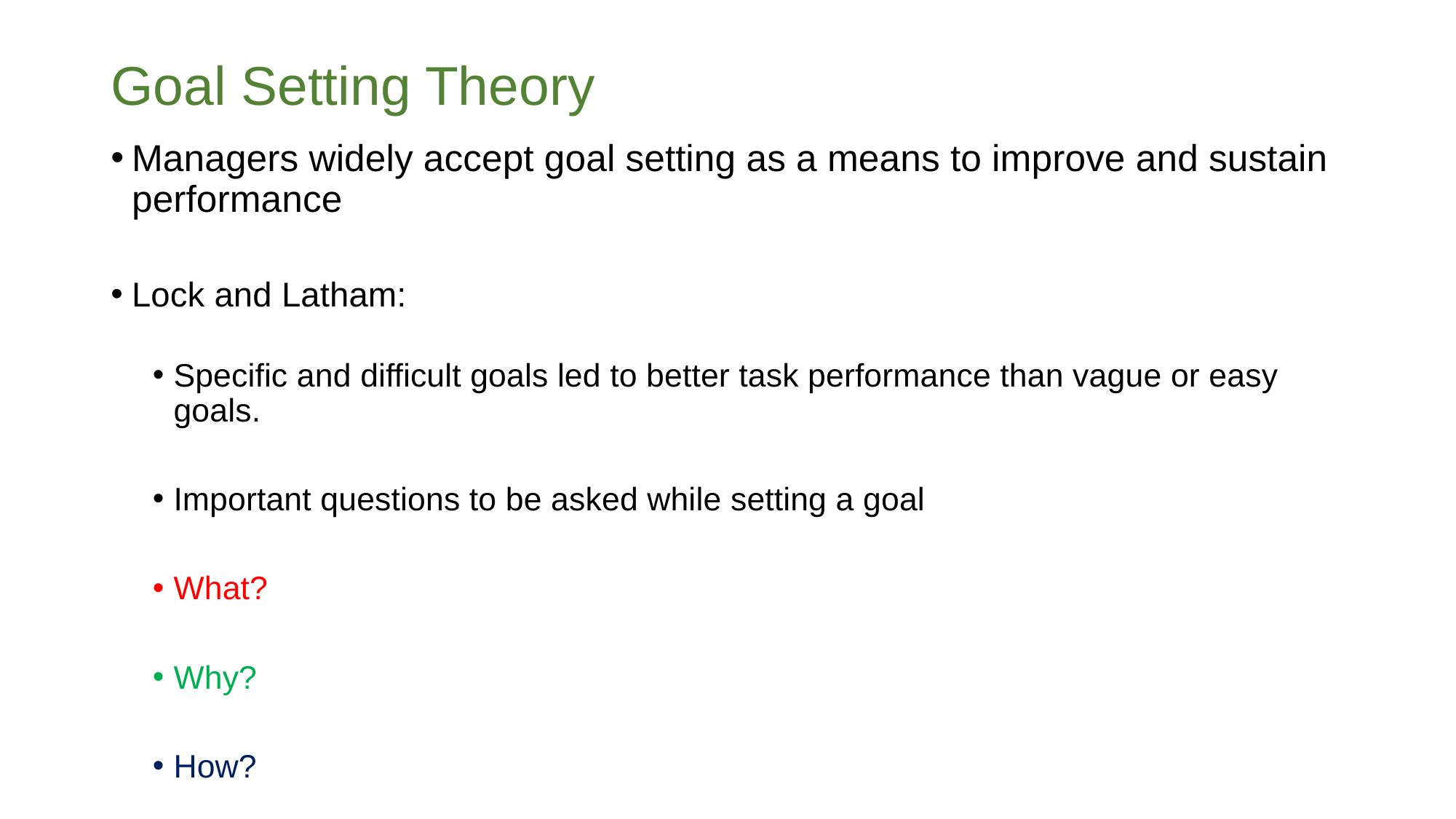

# Goal Setting Theory
Managers widely accept goal setting as a means to improve and sustain performance

Lock and Latham:

Specific and difficult goals led to better task performance than vague or easy goals.

Important questions to be asked while setting a goal

What?

Why?

How?